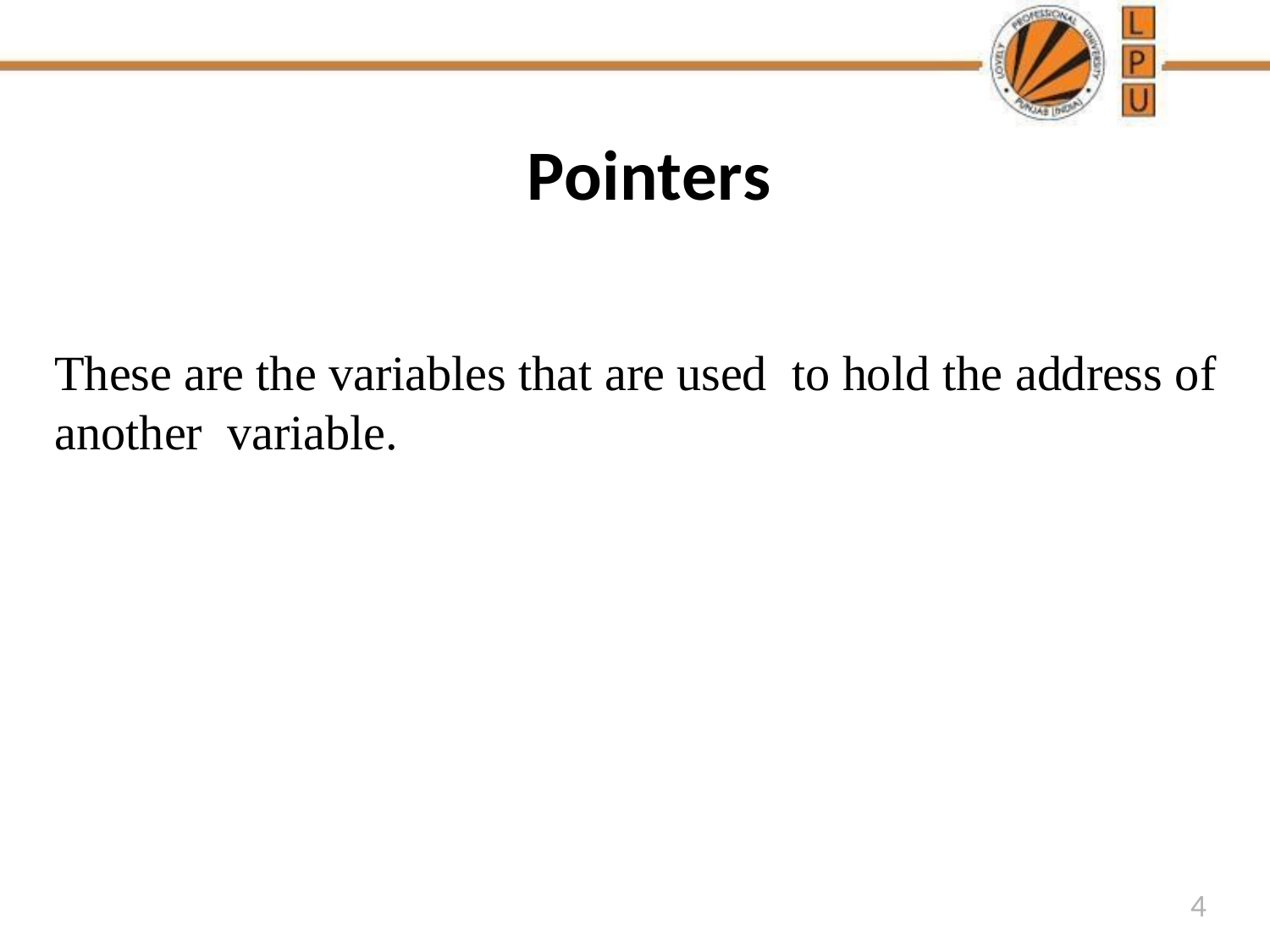

# Pointers
These are the variables that are used  to hold the address of another  variable.
4